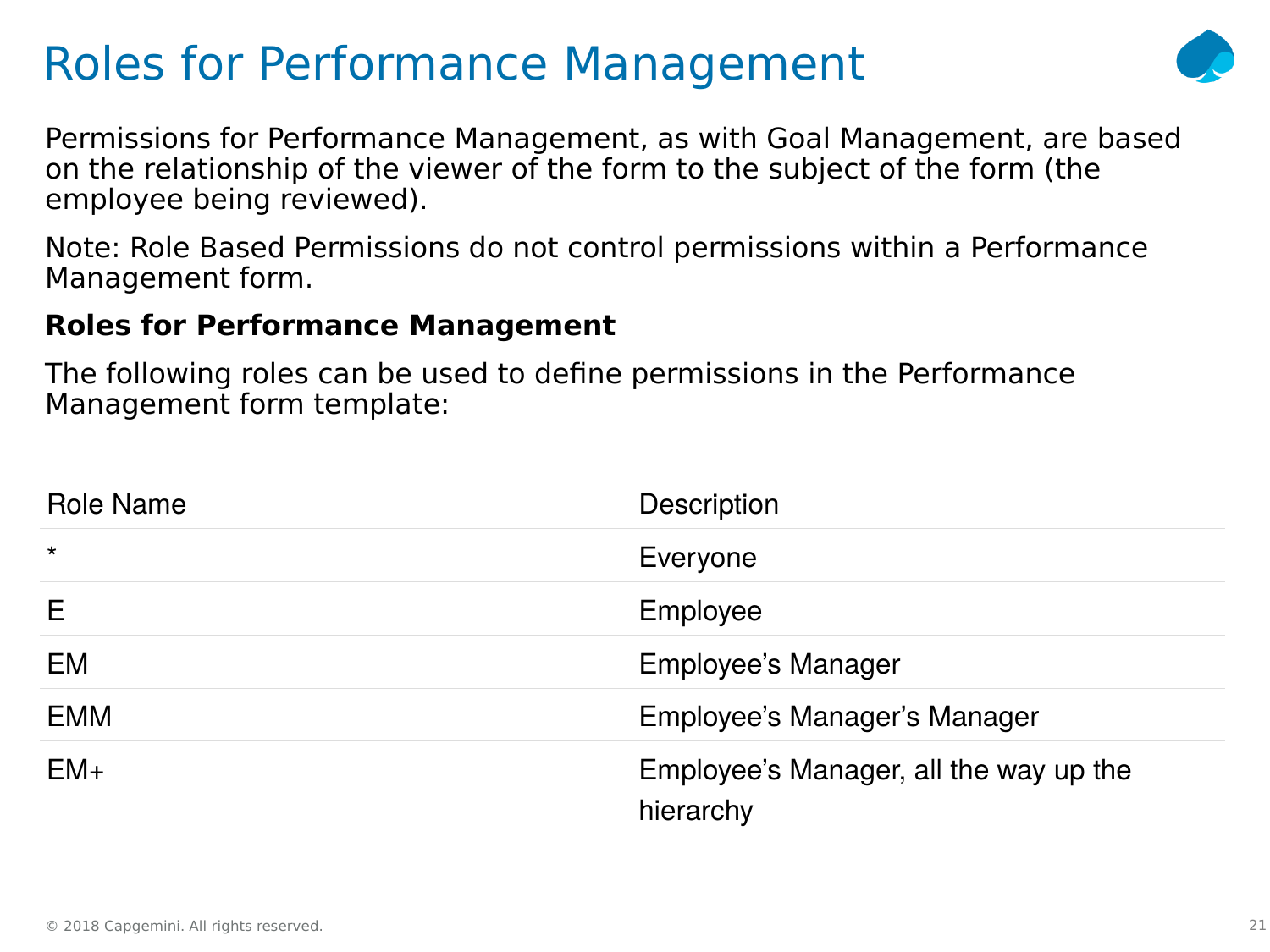

# Roles for Performance Management
Permissions for Performance Management, as with Goal Management, are based on the relationship of the viewer of the form to the subject of the form (the employee being reviewed).
Note: Role Based Permissions do not control permissions within a Performance Management form.
Roles for Performance Management
The following roles can be used to define permissions in the Performance Management form template:

| Role Name | Description |
| --- | --- |
| \* | Everyone |
| E | Employee |
| EM | Employee’s Manager |
| EMM | Employee’s Manager’s Manager |
| EM+ | Employee’s Manager, all the way up the hierarchy |